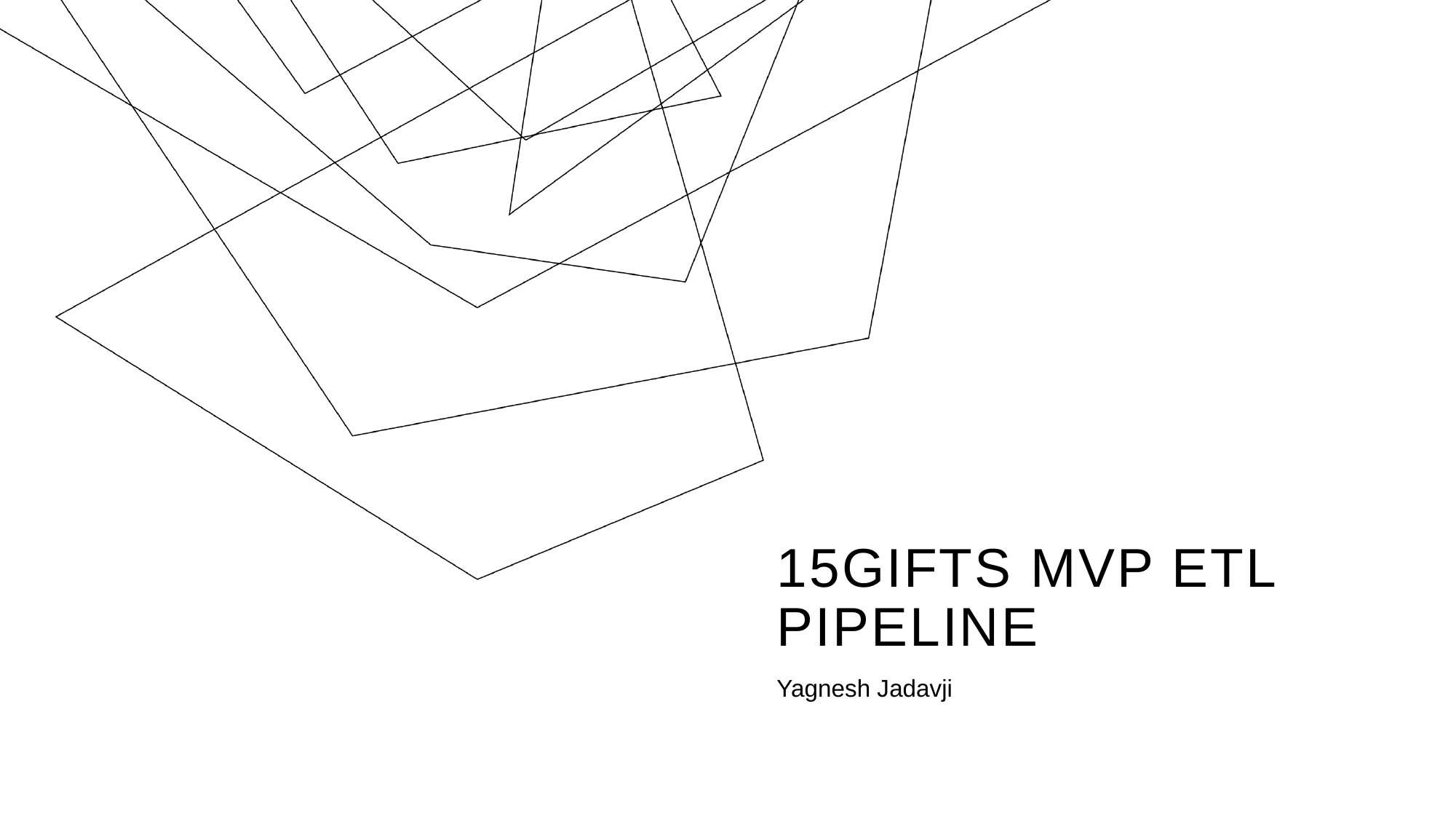

# 15Gifts MVP ETL Pipeline
Yagnesh Jadavji